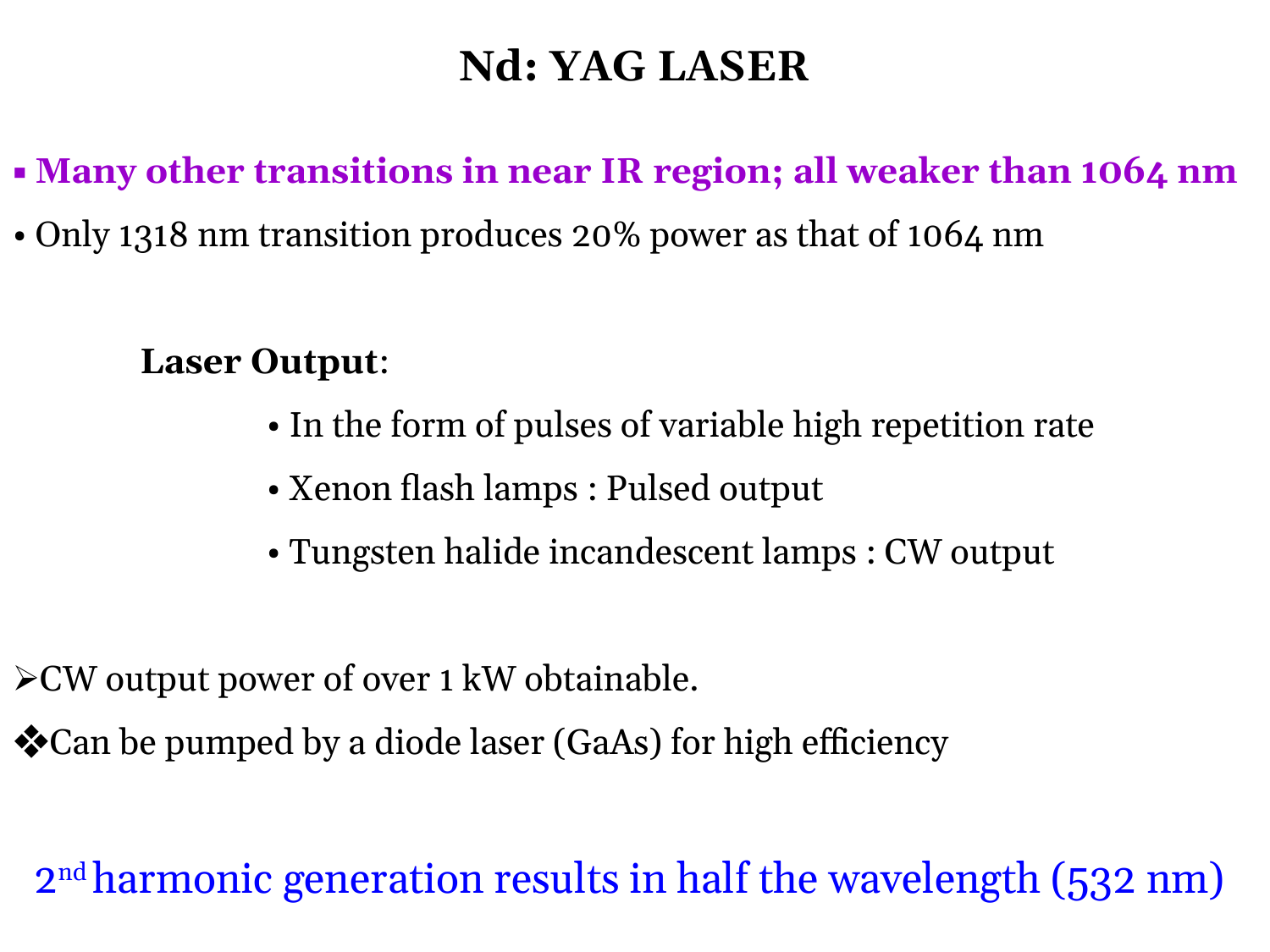

Nd: YAG LASER

▪ Many other transitions in near IR region; all weaker than 1064 nm
• Only 1318 nm transition produces 20% power as that of 1064 nm

Laser Output:
• In the form of pulses of variable high repetition rate
• Xenon flash lamps : Pulsed output
• Tungsten halide incandescent lamps : CW output

⮚CW output power of over 1 kW obtainable.
❖Can be pumped by a diode laser (GaAs) for high efficiency

2nd harmonic generation results in half the wavelength (532 nm)